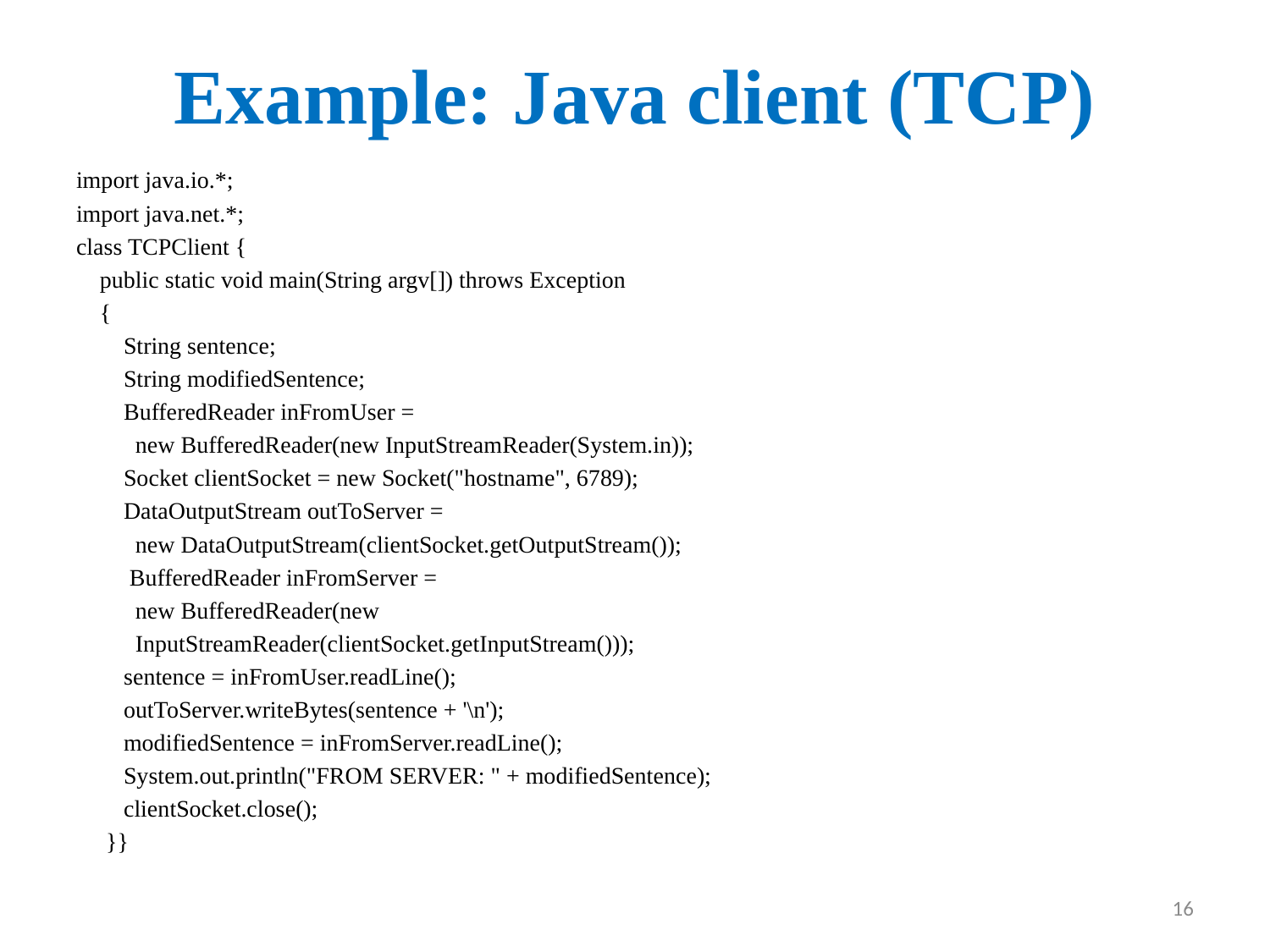

# Example: Java client (TCP)
import java.io.*;
import java.net.*;
class TCPClient {
    public static void main(String argv[]) throws Exception
    {
        String sentence;
        String modifiedSentence;
        BufferedReader inFromUser =
          new BufferedReader(new InputStreamReader(System.in));
        Socket clientSocket = new Socket("hostname", 6789);
        DataOutputStream outToServer =
          new DataOutputStream(clientSocket.getOutputStream());
         BufferedReader inFromServer =
          new BufferedReader(new
          InputStreamReader(clientSocket.getInputStream()));
        sentence = inFromUser.readLine();
        outToServer.writeBytes(sentence + '\n');
        modifiedSentence = inFromServer.readLine();
        System.out.println("FROM SERVER: " + modifiedSentence);
        clientSocket.close();
     }}
16